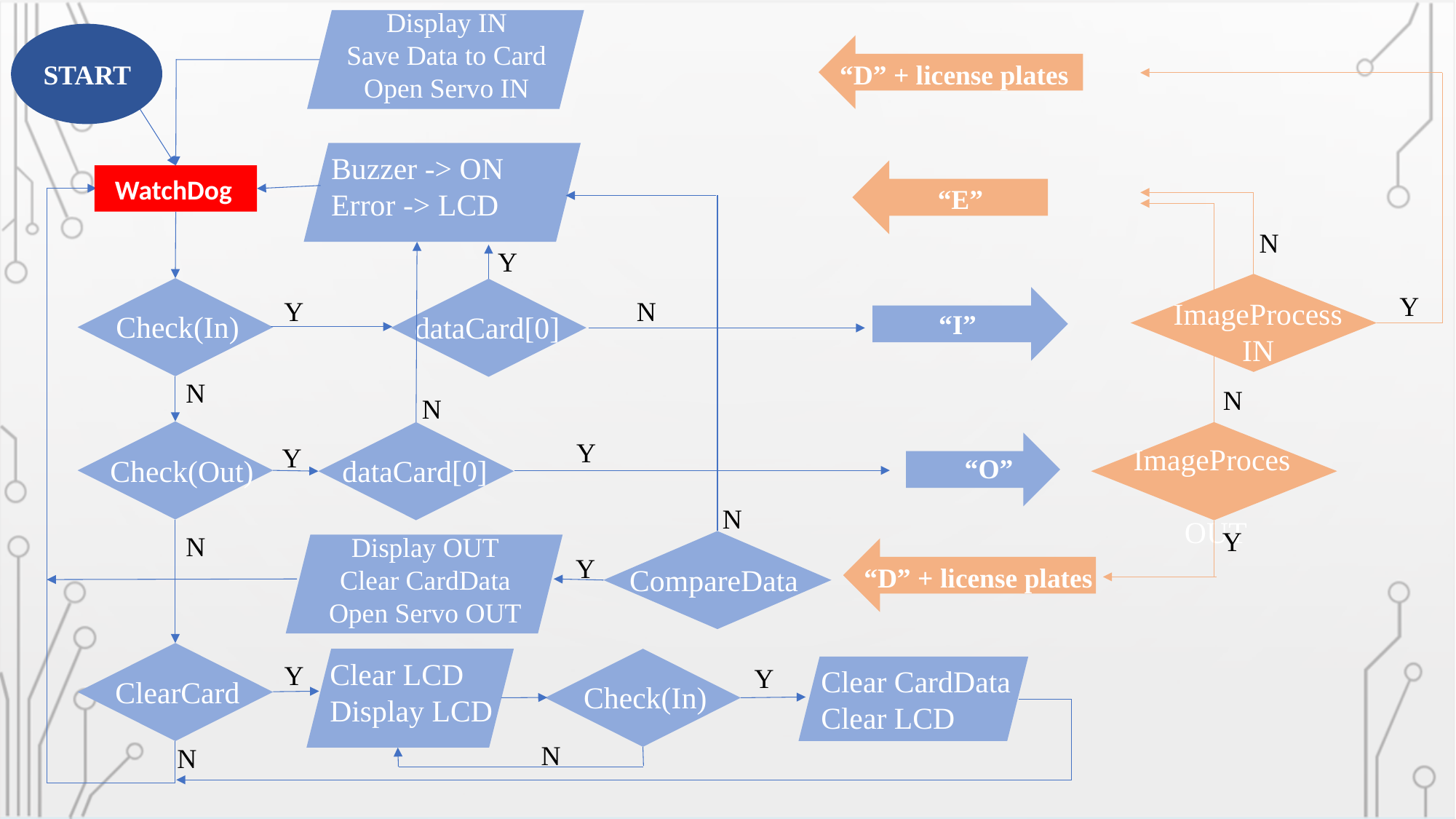

Display IN
Save Data to Card
Open Servo IN

START

“D” + license plates

Buzzer -> ON
Error -> LCD

“E”

WatchDog
N
Y

ImageProcess
         IN

Check(In)

dataCard[0]
Y

“I”
Y
N
N
N
N

Check(Out)

dataCard[0]

ImageProces                       OUT
Y

“O”
Y
N
Y
N
Display OUT
Clear CardData
Open Servo OUT

CompareData

“D” + license plates
Y

ClearCard

Check(In)

Clear LCD
Display LCD
Y
Y

Clear CardData
Clear LCD
N
N